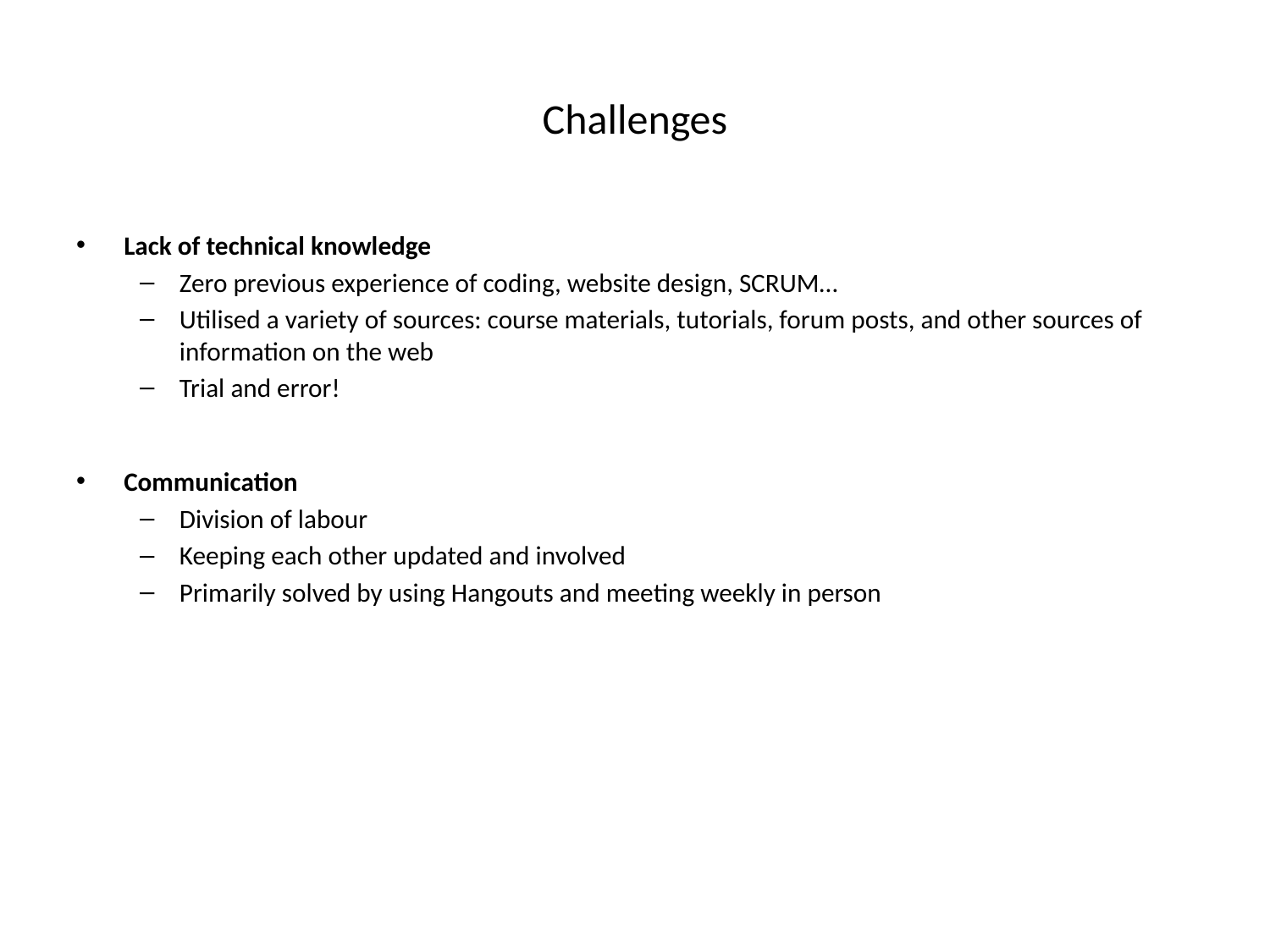

# Challenges
Lack of technical knowledge
Zero previous experience of coding, website design, SCRUM…
Utilised a variety of sources: course materials, tutorials, forum posts, and other sources of information on the web
Trial and error!

Communication
Division of labour
Keeping each other updated and involved
Primarily solved by using Hangouts and meeting weekly in person